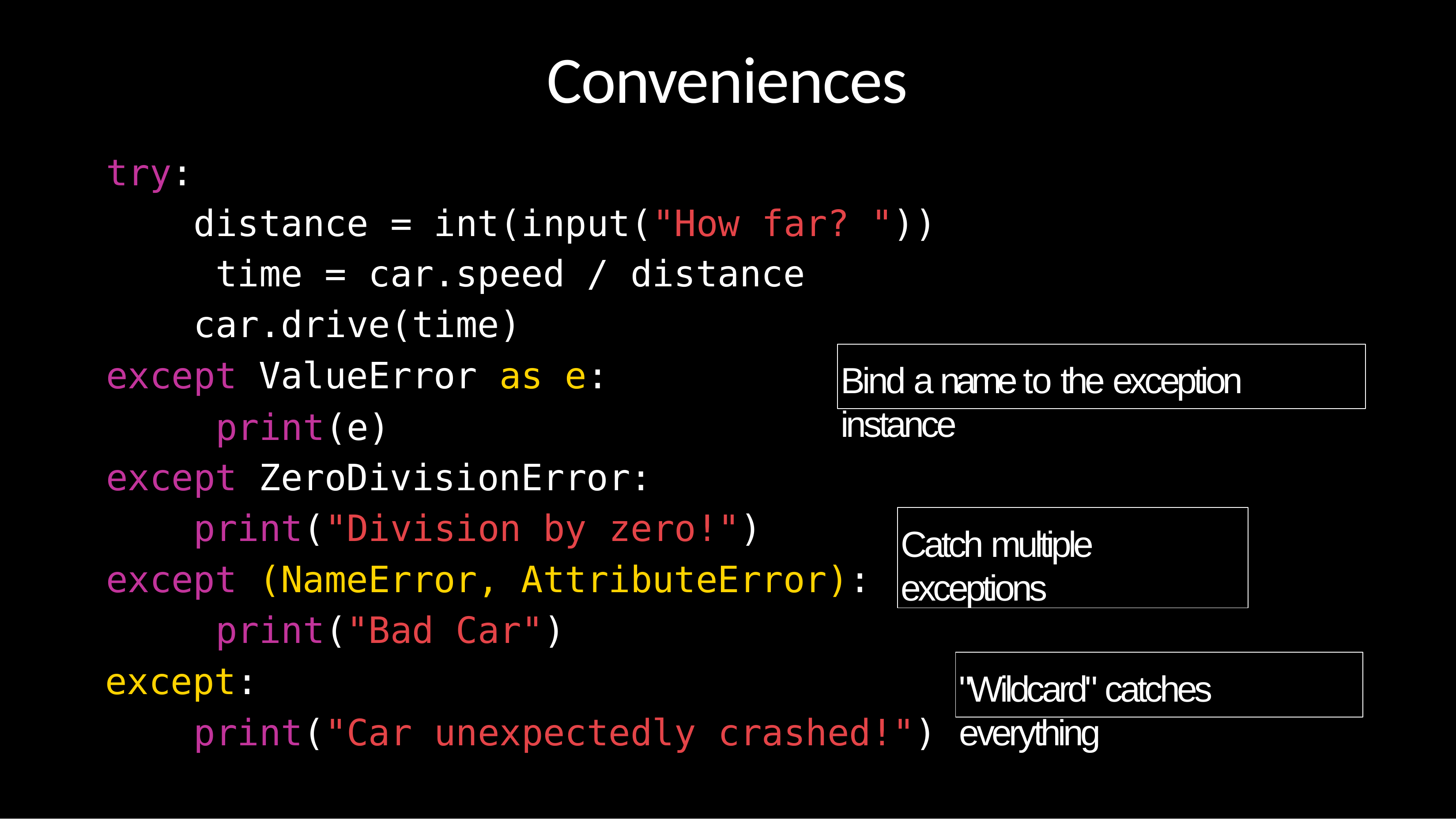

# Conveniences
try:
distance = int(input("How far? "))  time = car.speed / distance  car.drive(time)
except ValueError as e:  print(e)
except ZeroDivisionError:  print("Division by zero!")

Bind a name to the exception instance
Catch multiple exceptions
except (NameError, AttributeError):  print("Bad Car")
except:

"Wildcard" catches everything
print("Car unexpectedly crashed!")